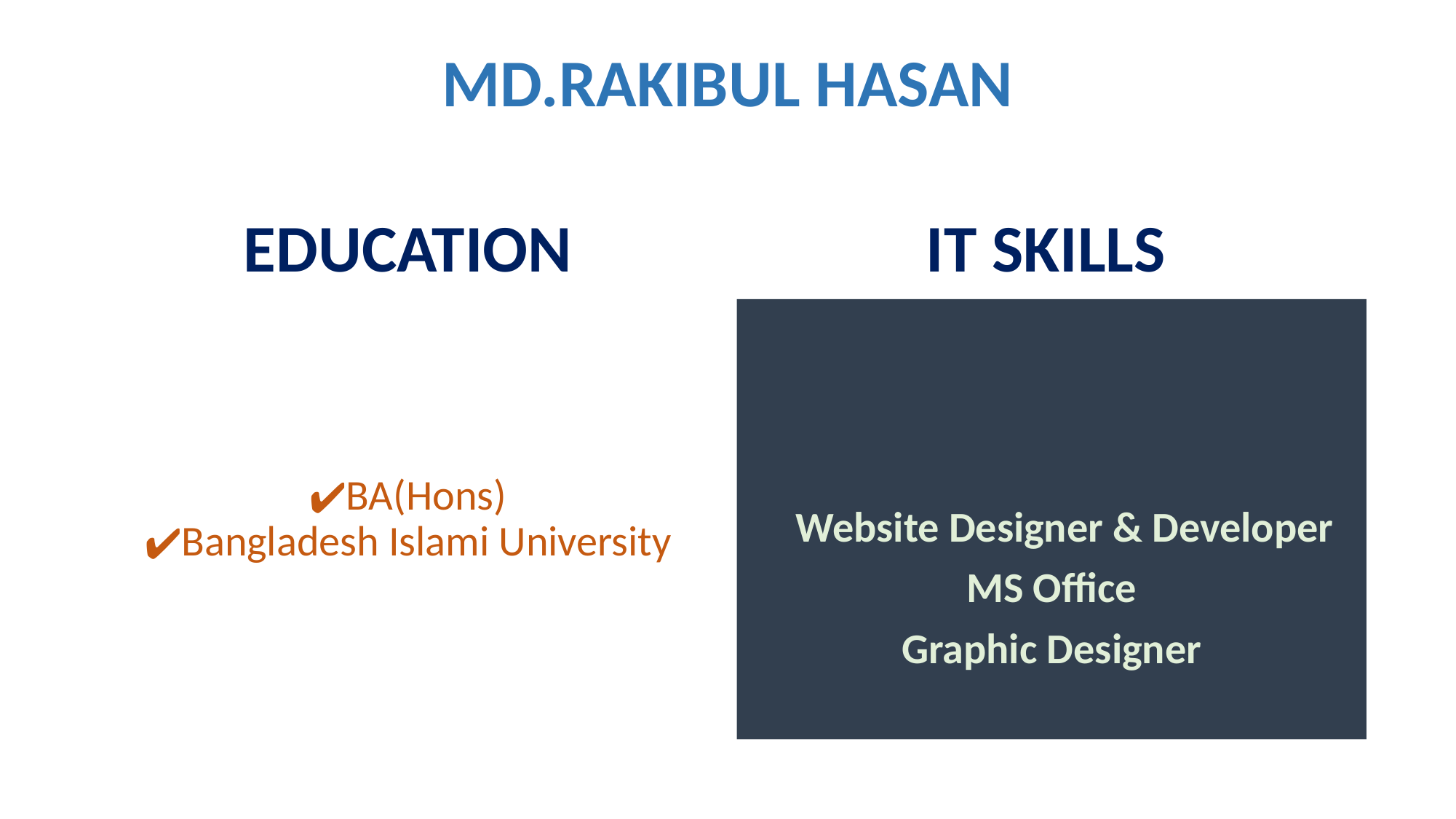

# MD.RAKIBUL HASAN
EDUCATION
IT SKILLS
BA(Hons)
Bangladesh Islami University
     Website Designer & Developer
MS Office
Graphic Designer